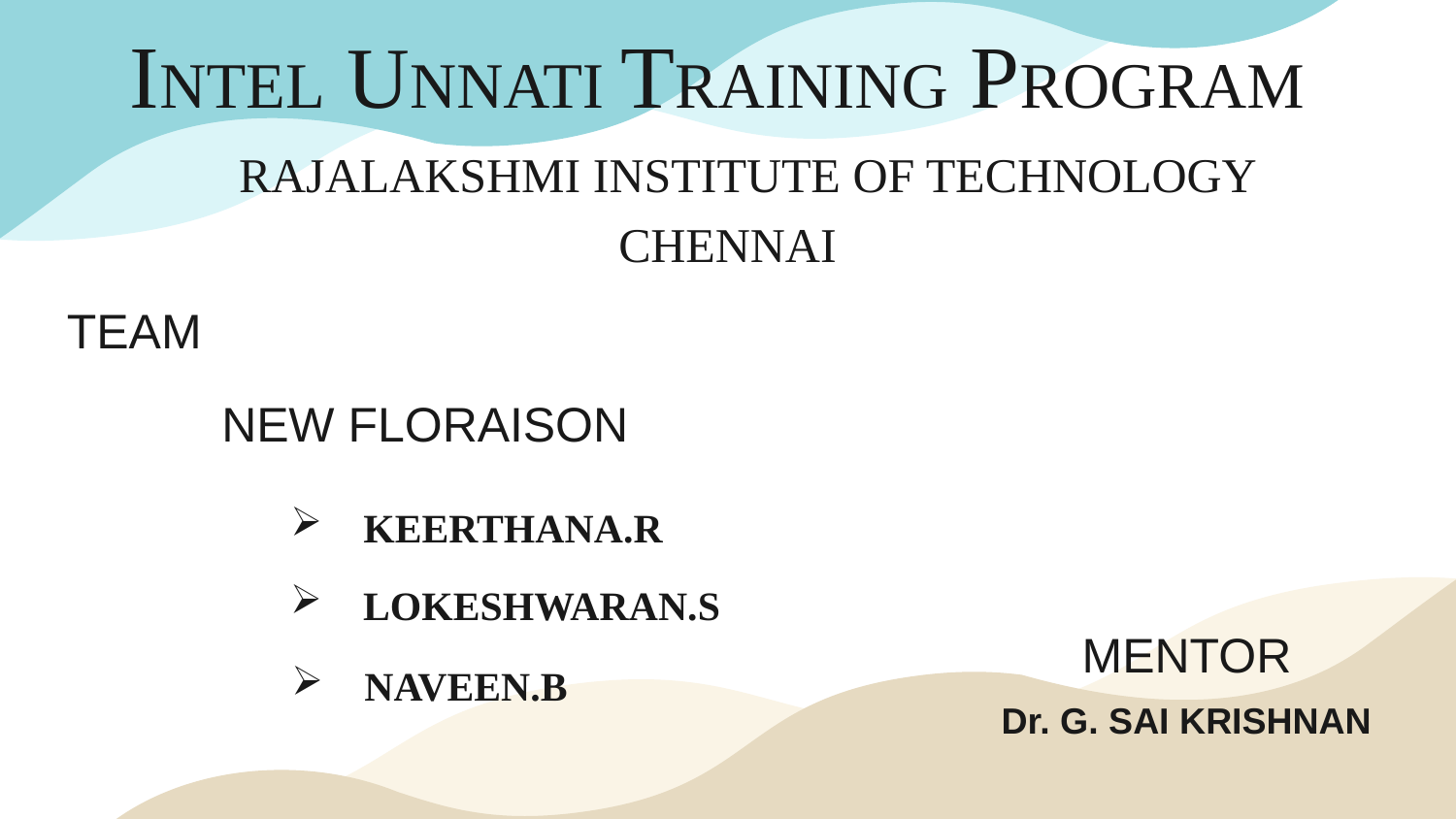

# INTEL UNNATI TRAINING PROGRAM
RAJALAKSHMI INSTITUTE OF TECHNOLOGY
CHENNAI
TEAM
NEW FLORAISON
KEERTHANA.R
LOKESHWARAN.S
MENTOR
NAVEEN.B
Dr. G. SAI KRISHNAN